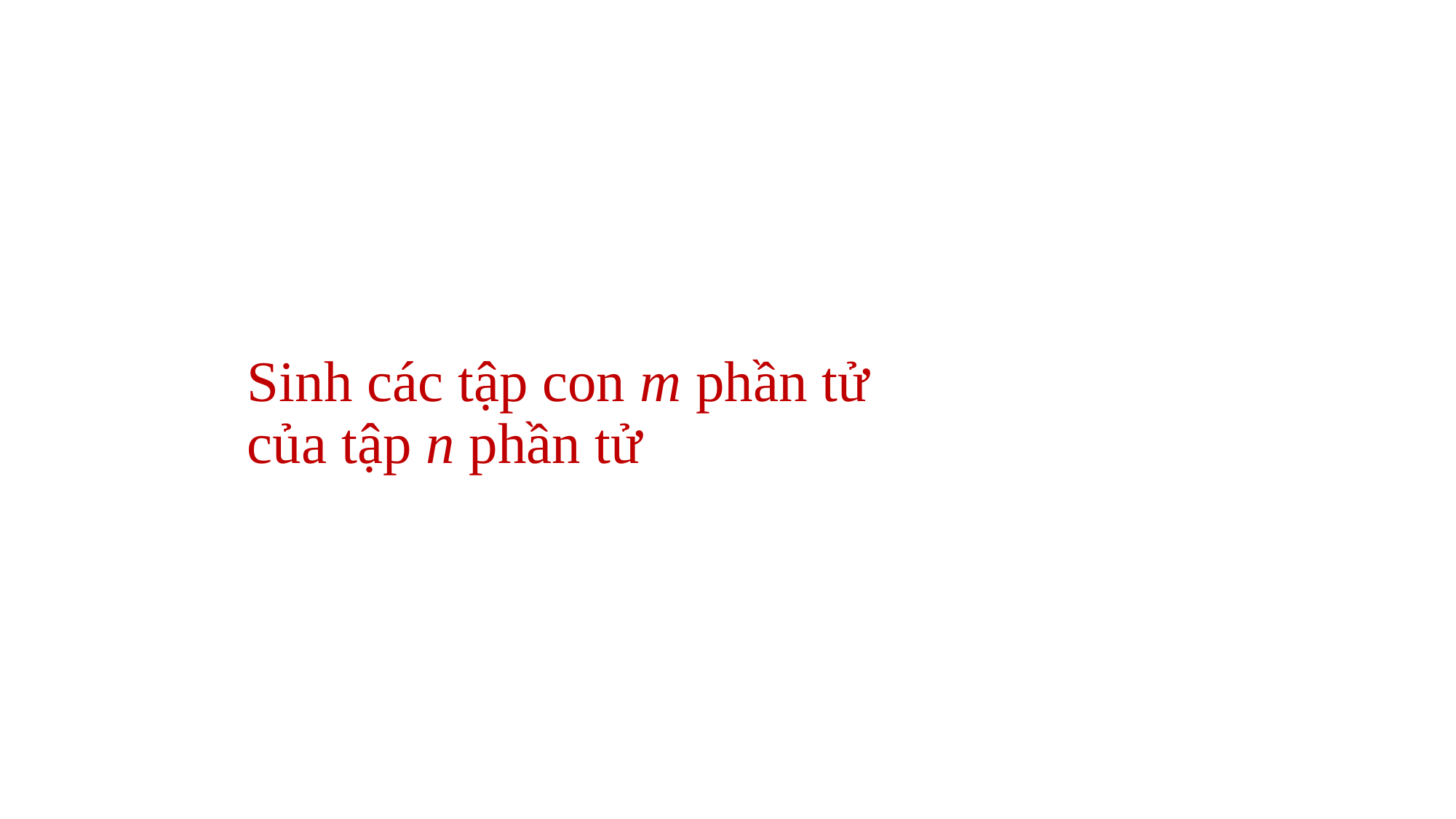

# Sinh các tập con m phần tử của tập n phần tử